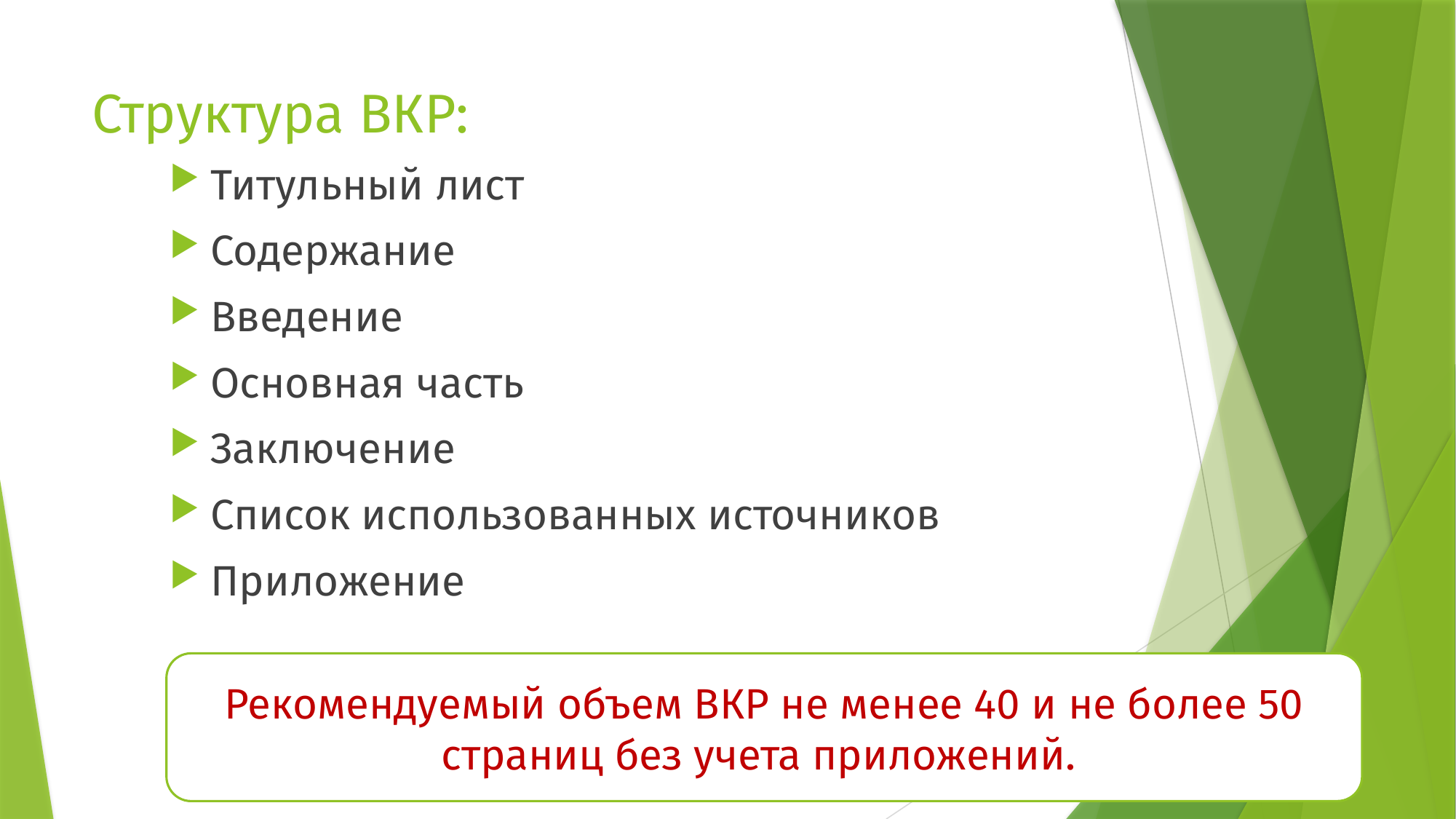

# Структура ВКР:
Титульный лист
Содержание
Введение
Основная часть
Заключение
Список использованных источников
Приложение

Рекомендуемый объем ВКР не менее 40 и не более 50 страниц без учета приложений.